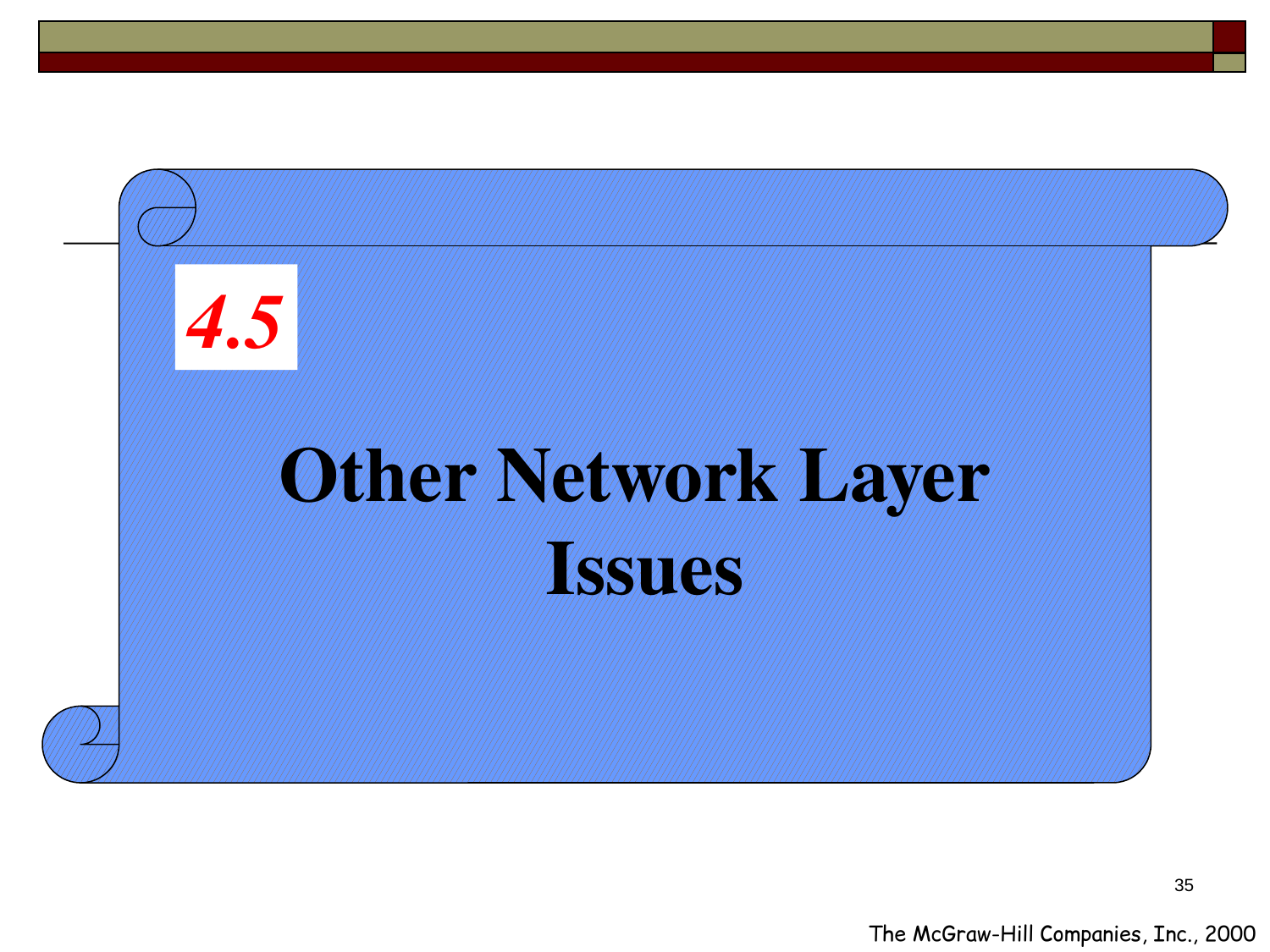

4.5
Other Network Layer
Issues
35
The McGraw-Hill Companies, Inc., 2000